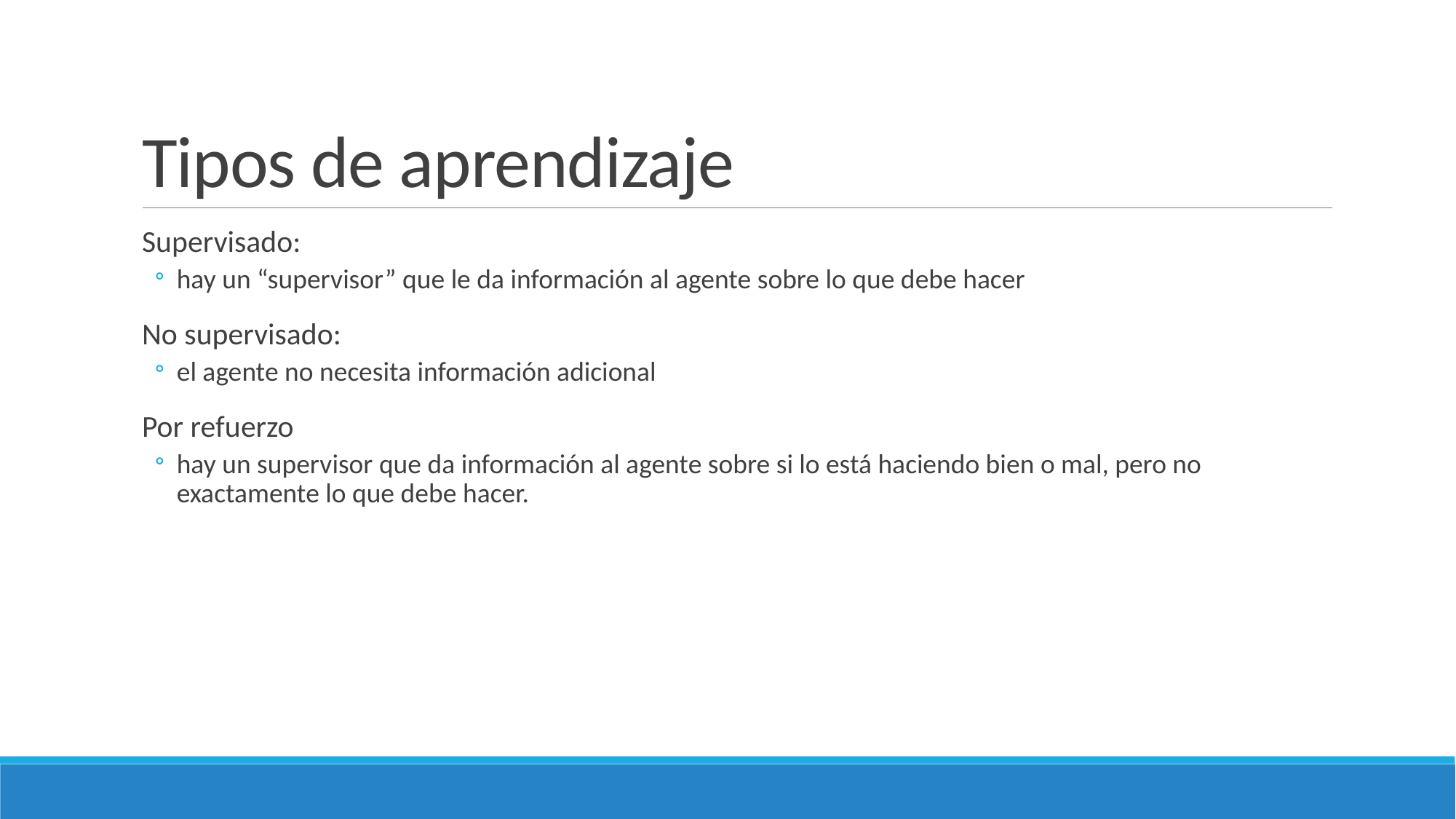

# Tipos de aprendizaje
Supervisado:
hay un “supervisor” que le da información al agente sobre lo que debe hacer
No supervisado:
el agente no necesita información adicional
Por refuerzo
hay un supervisor que da información al agente sobre si lo está haciendo bien o mal, pero no exactamente lo que debe hacer.